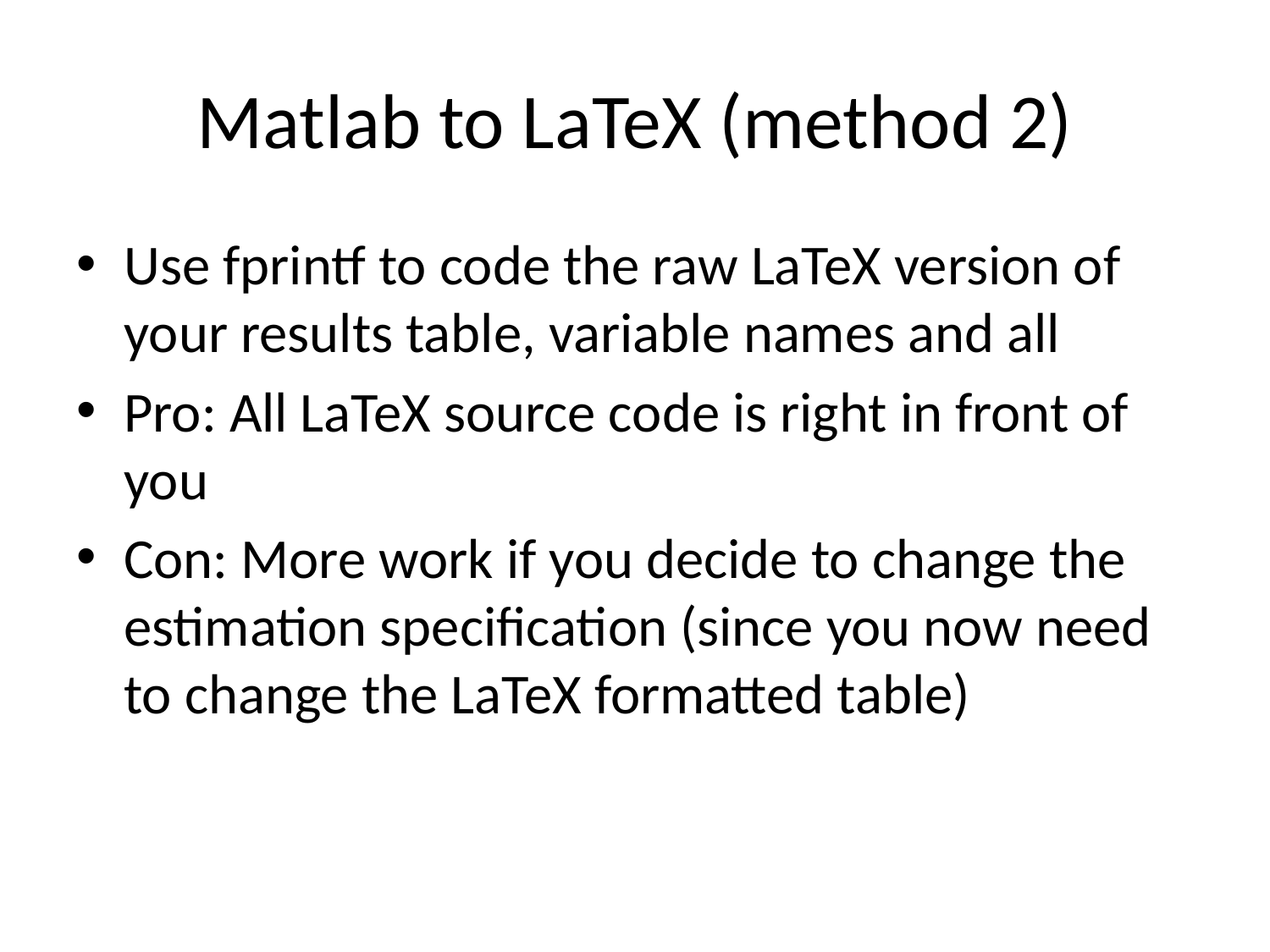

# Matlab to LaTeX (method 2)
Use fprintf to code the raw LaTeX version of your results table, variable names and all
Pro: All LaTeX source code is right in front of you
Con: More work if you decide to change the estimation specification (since you now need to change the LaTeX formatted table)